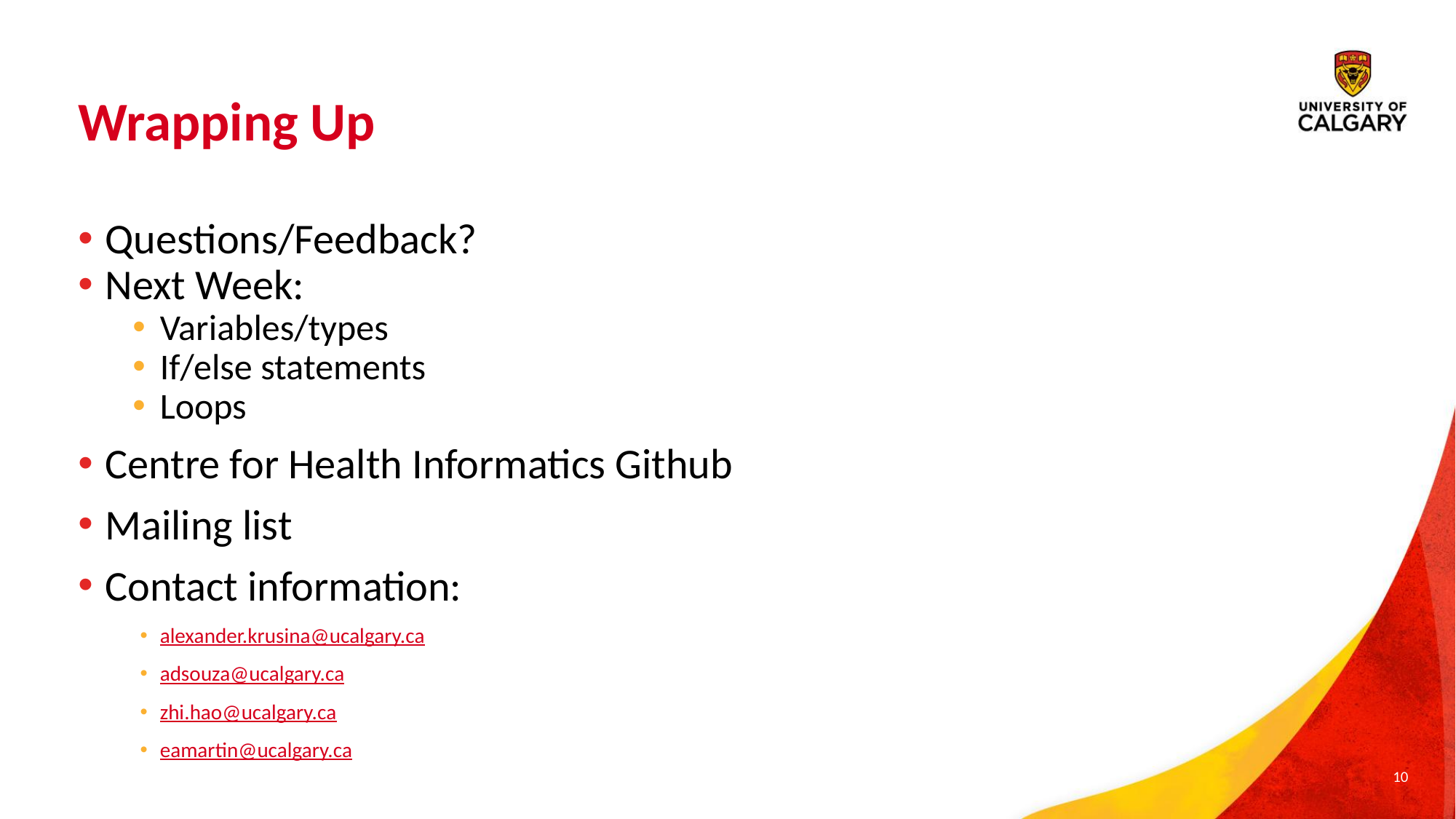

# Wrapping Up
Questions/Feedback?
Next Week:
Variables/types
If/else statements
Loops
Centre for Health Informatics Github
Mailing list
Contact information:
alexander.krusina@ucalgary.ca
adsouza@ucalgary.ca
zhi.hao@ucalgary.ca
eamartin@ucalgary.ca

10